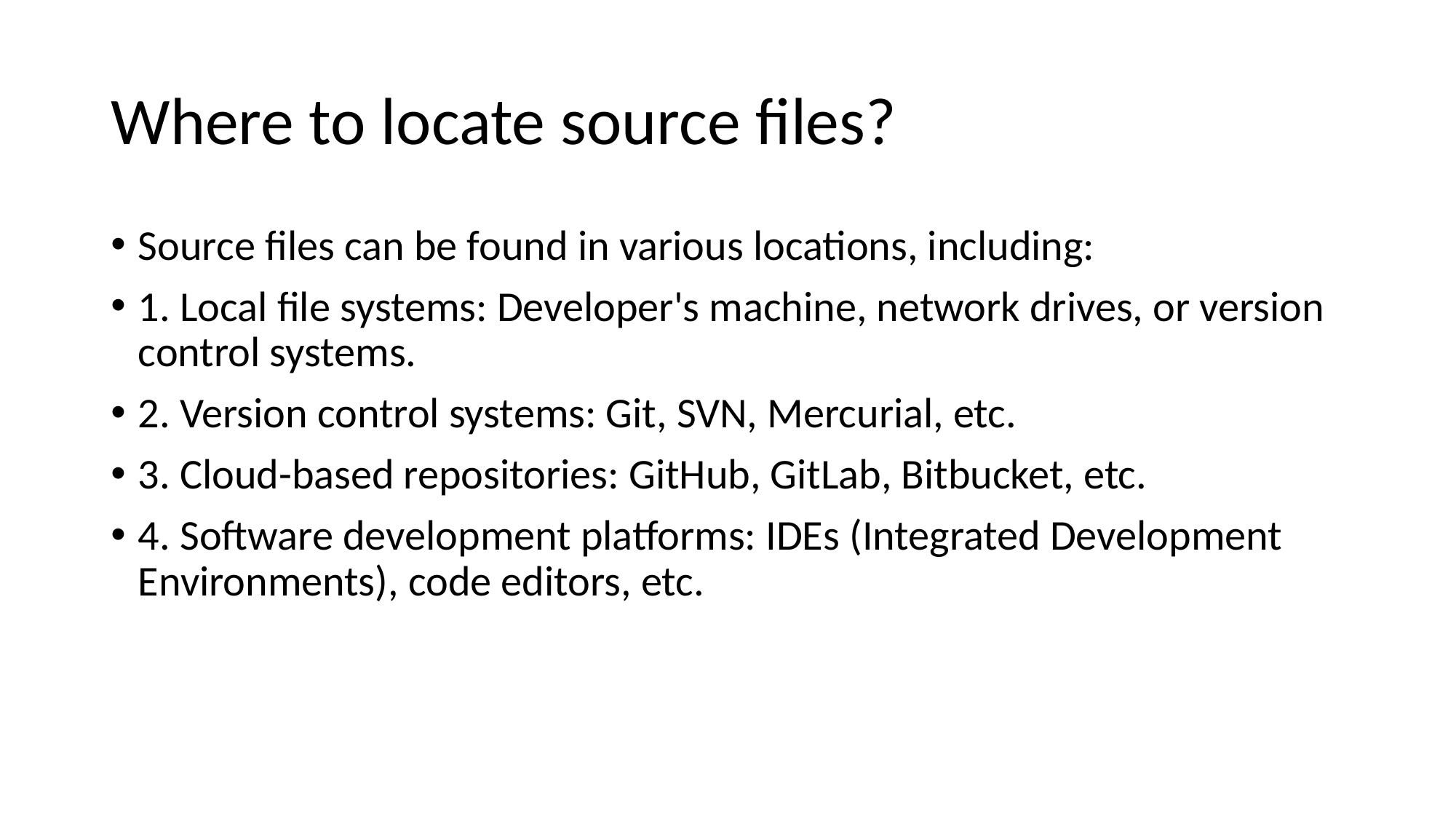

# Where to locate source files?
Source files can be found in various locations, including:
1. Local file systems: Developer's machine, network drives, or version control systems.
2. Version control systems: Git, SVN, Mercurial, etc.
3. Cloud-based repositories: GitHub, GitLab, Bitbucket, etc.
4. Software development platforms: IDEs (Integrated Development Environments), code editors, etc.